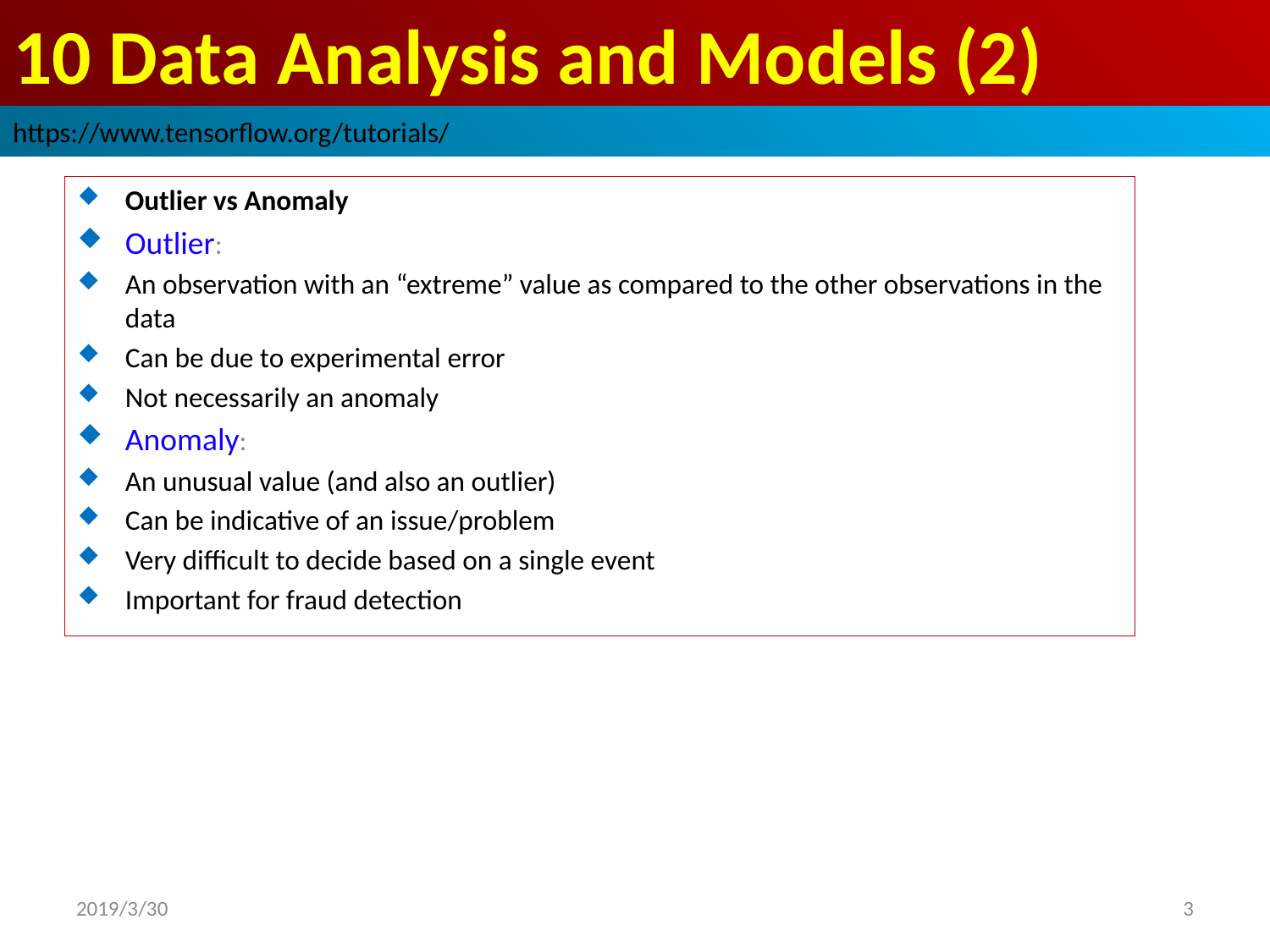

# 10 Data Analysis and Models (2)
https://www.tensorflow.org/tutorials/
Outlier vs Anomaly
Outlier:
An observation with an “extreme” value as compared to the other observations in the data
Can be due to experimental error
Not necessarily an anomaly
Anomaly:
An unusual value (and also an outlier)
Can be indicative of an issue/problem
Very difficult to decide based on a single event
Important for fraud detection

2019/3/30
3